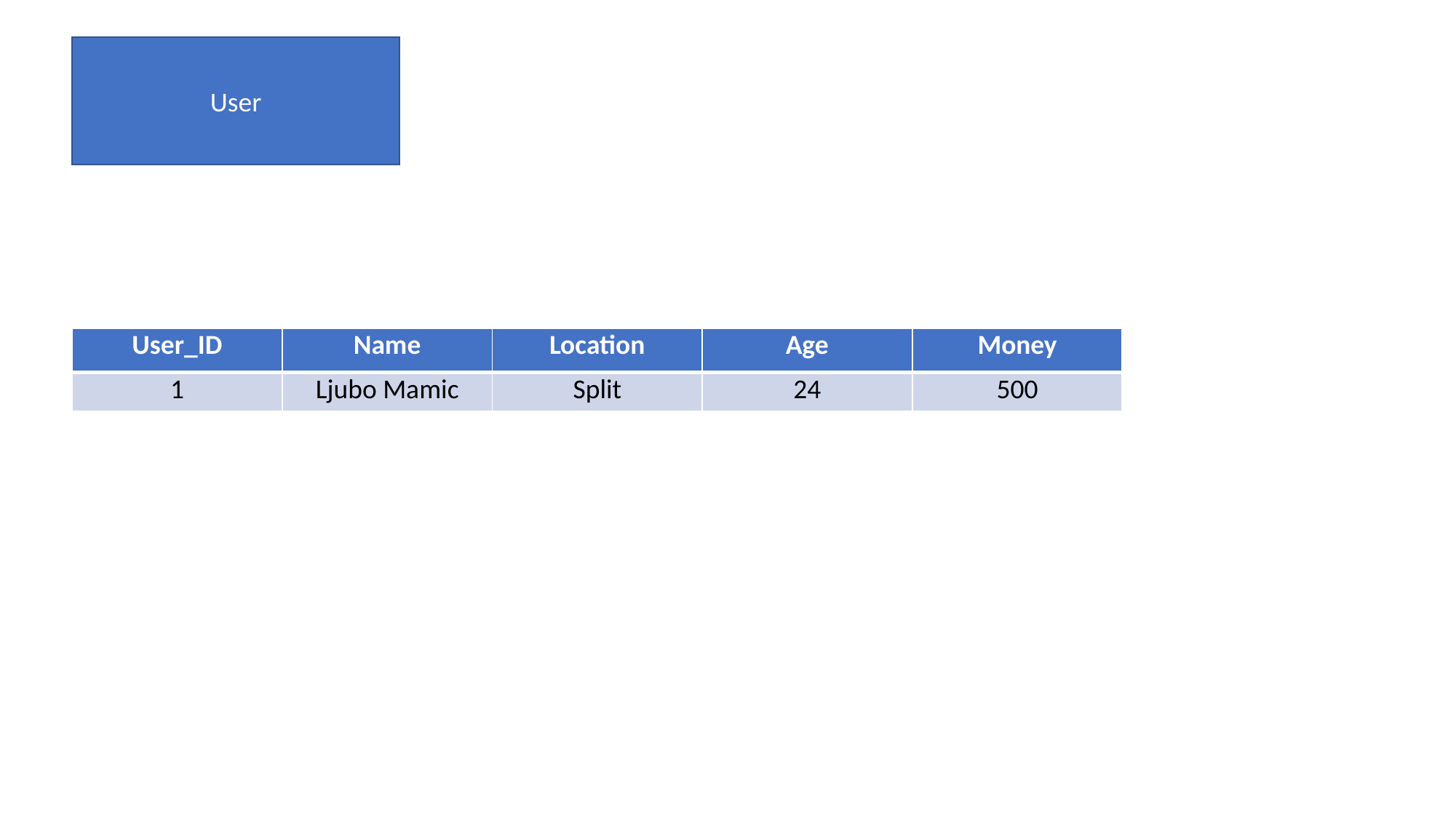

User
| User\_ID | Name | Location | Age | Money |
| --- | --- | --- | --- | --- |
| 1 | Ljubo Mamic | Split | 24 | 500 |